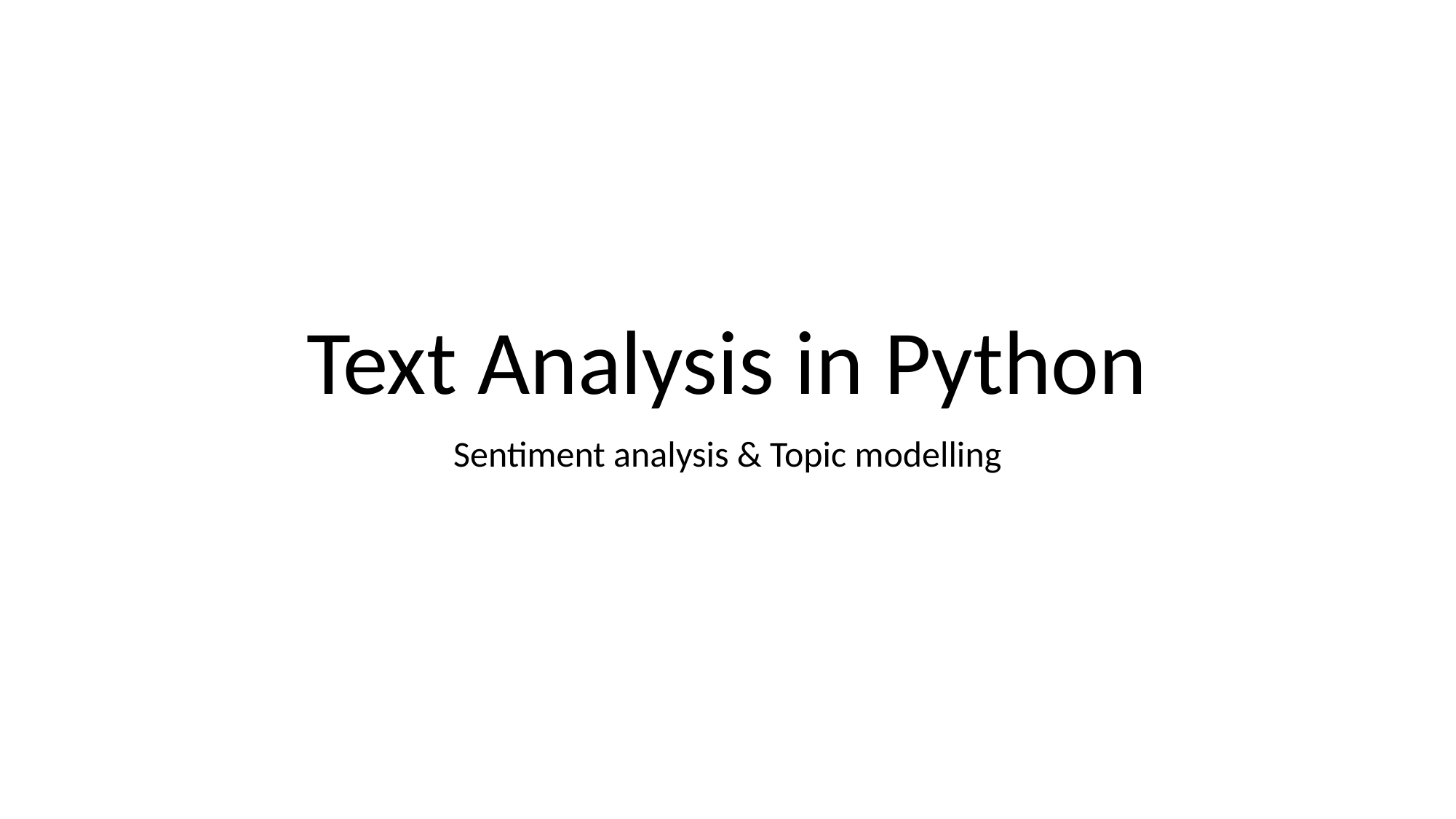

# Text Analysis in Python
Sentiment analysis & Topic modelling